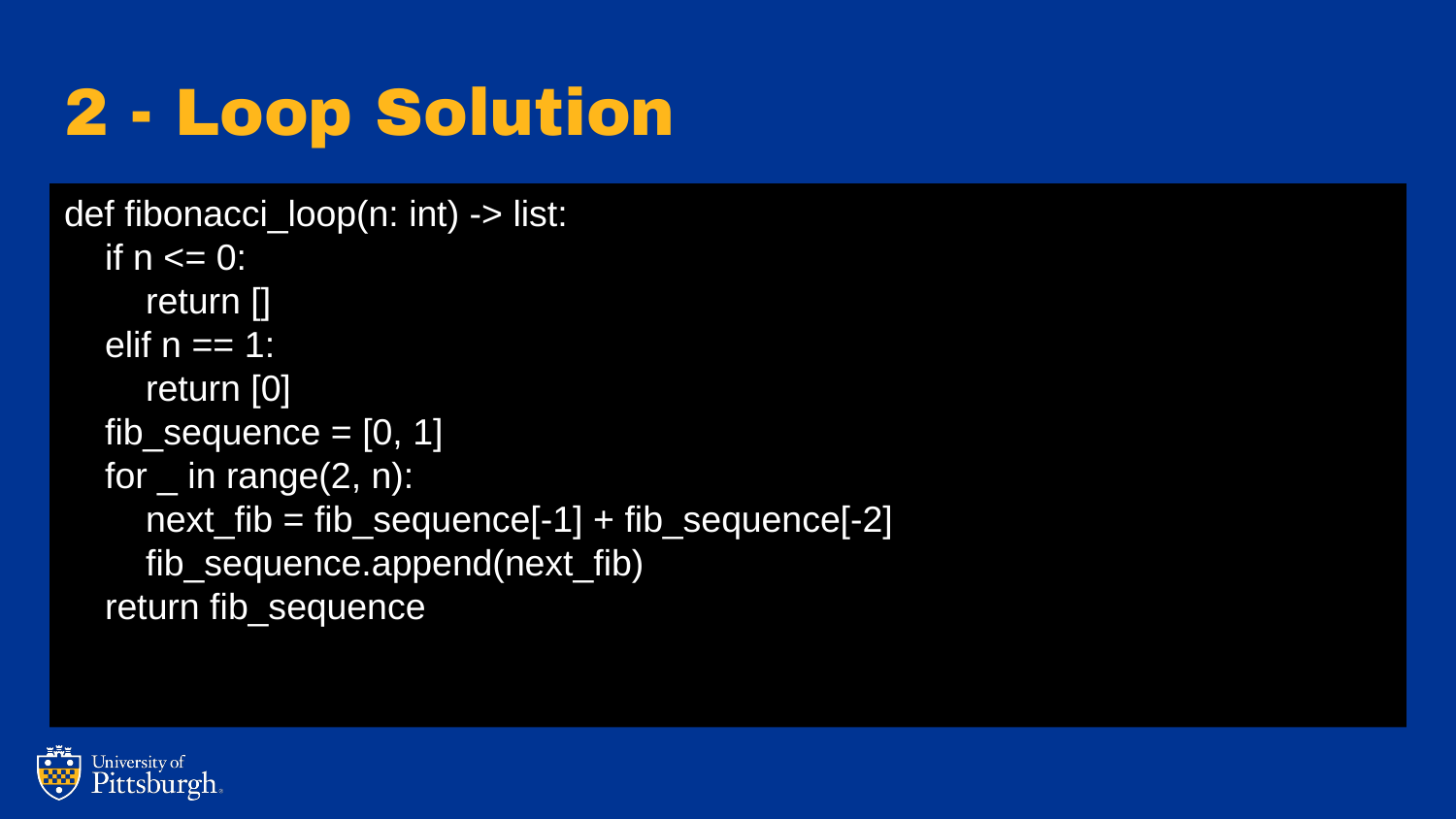

# 2 - Loop Solution
def fibonacci_loop(n: int) -> list:
    if n <= 0:
        return []
    elif n == 1:
        return [0]
    fib_sequence = [0, 1]
    for _ in range(2, n):
        next_fib = fib_sequence[-1] + fib_sequence[-2]
        fib_sequence.append(next_fib)
    return fib_sequence